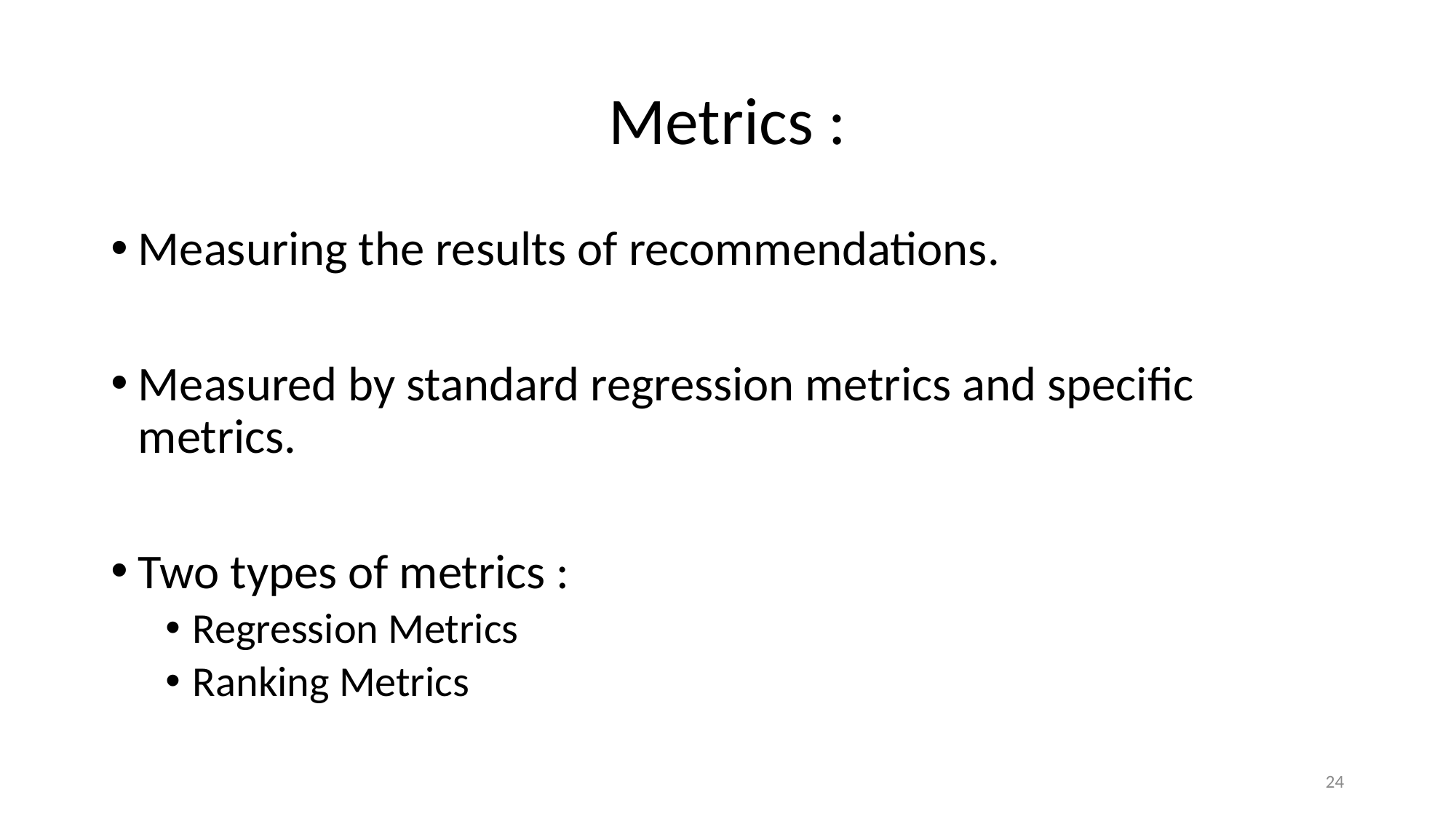

# Metrics :
Measuring the results of recommendations.

Measured by standard regression metrics and specific metrics.

Two types of metrics :
Regression Metrics
Ranking Metrics
24